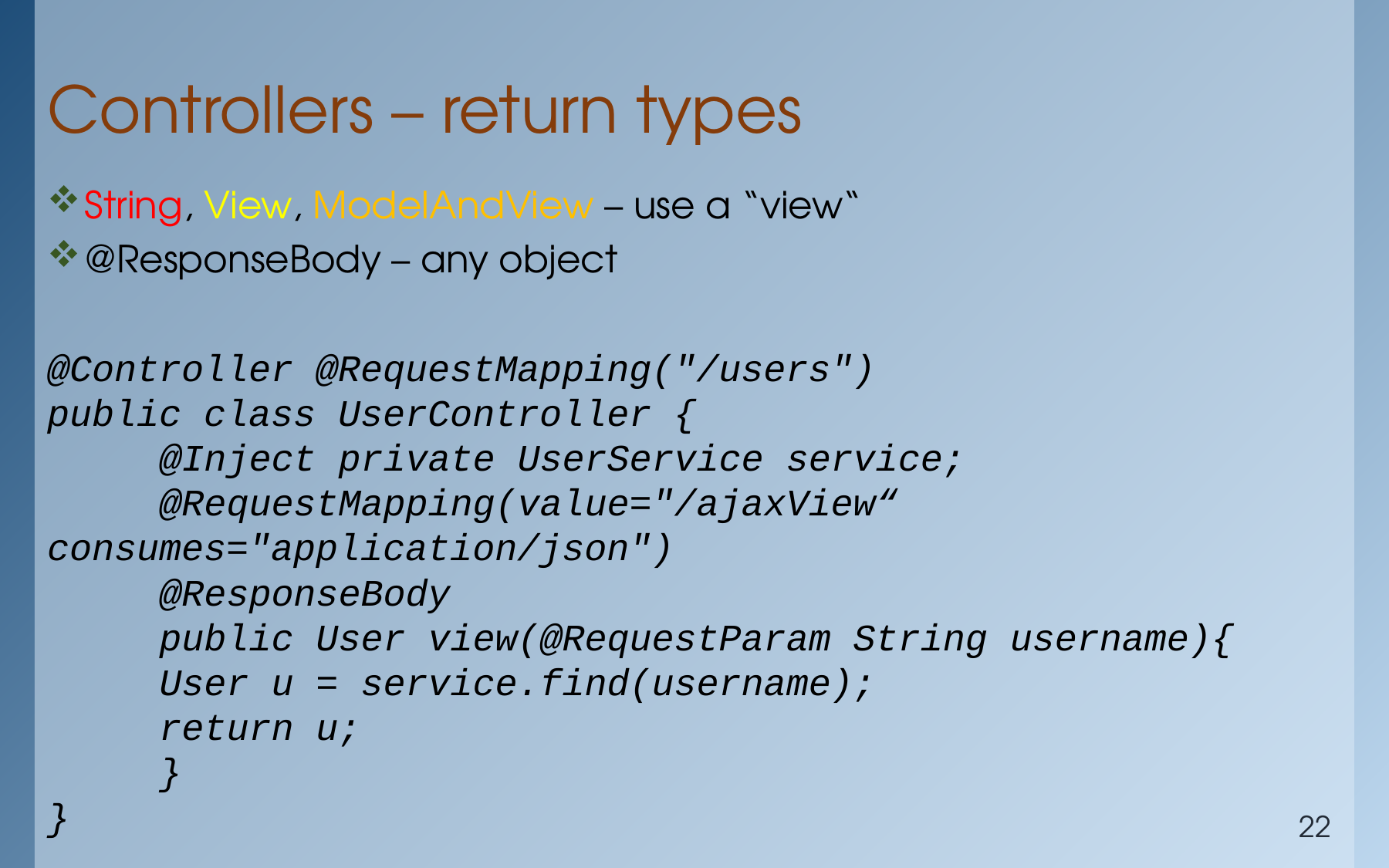

# Controllers – return types
String, View, ModelAndView – use a “view“
@ResponseBody – any object

@Controller @RequestMapping("/users")
public class UserController {
	@Inject private UserService service;
	@RequestMapping(value="/ajaxView“ consumes="application/json")
	@ResponseBody
	public User view(@RequestParam String username){
		User u = service.find(username);
		return u;
	}
}
22